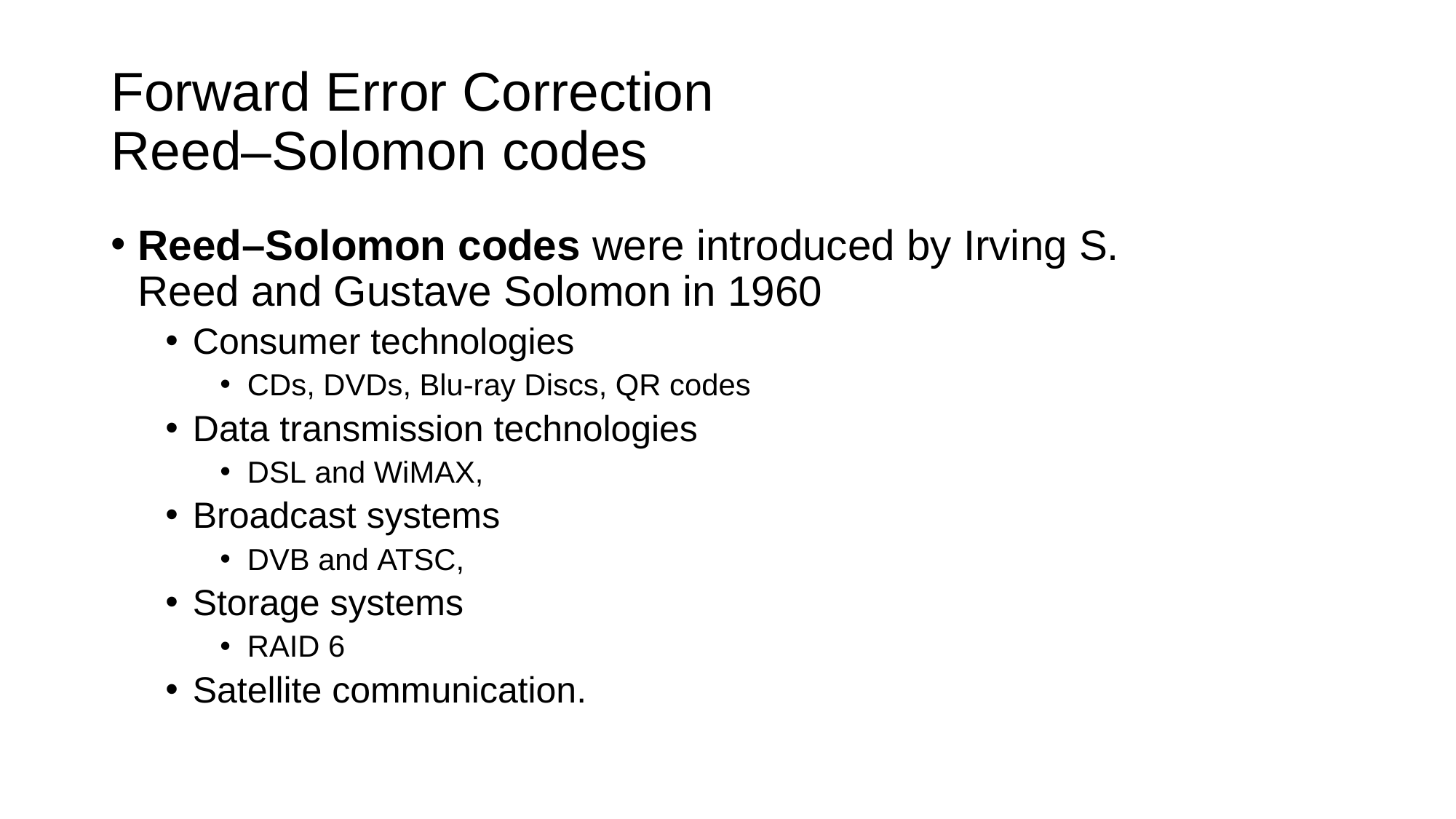

# Forward Error Correction Reed–Solomon codes
Reed–Solomon codes were introduced by Irving S. Reed and Gustave Solomon in 1960
Consumer technologies
CDs, DVDs, Blu-ray Discs, QR codes
Data transmission technologies
DSL and WiMAX,
Broadcast systems
DVB and ATSC,
Storage systems
RAID 6
Satellite communication.